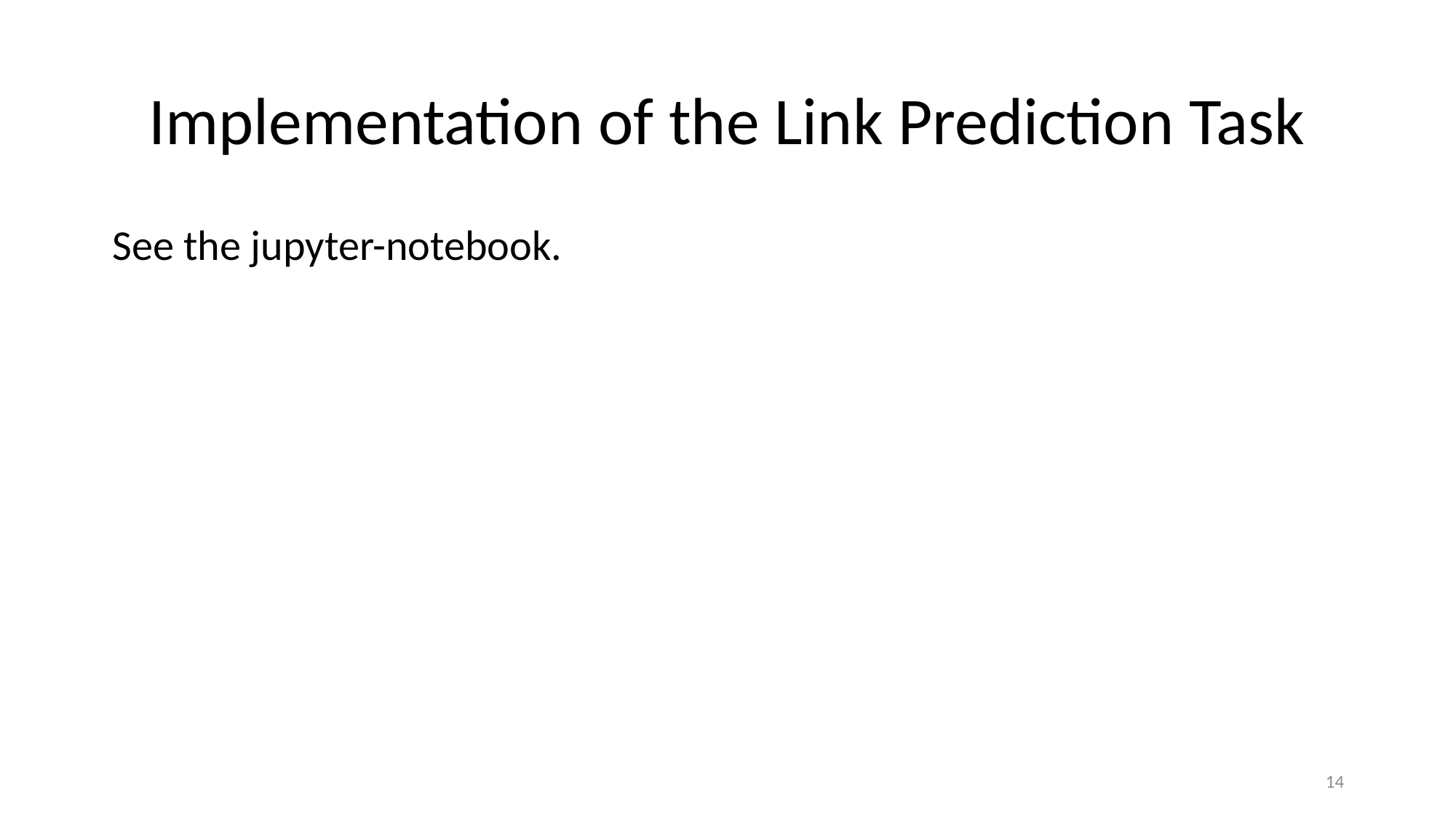

# Implementation of the Link Prediction Task
See the jupyter-notebook.

14